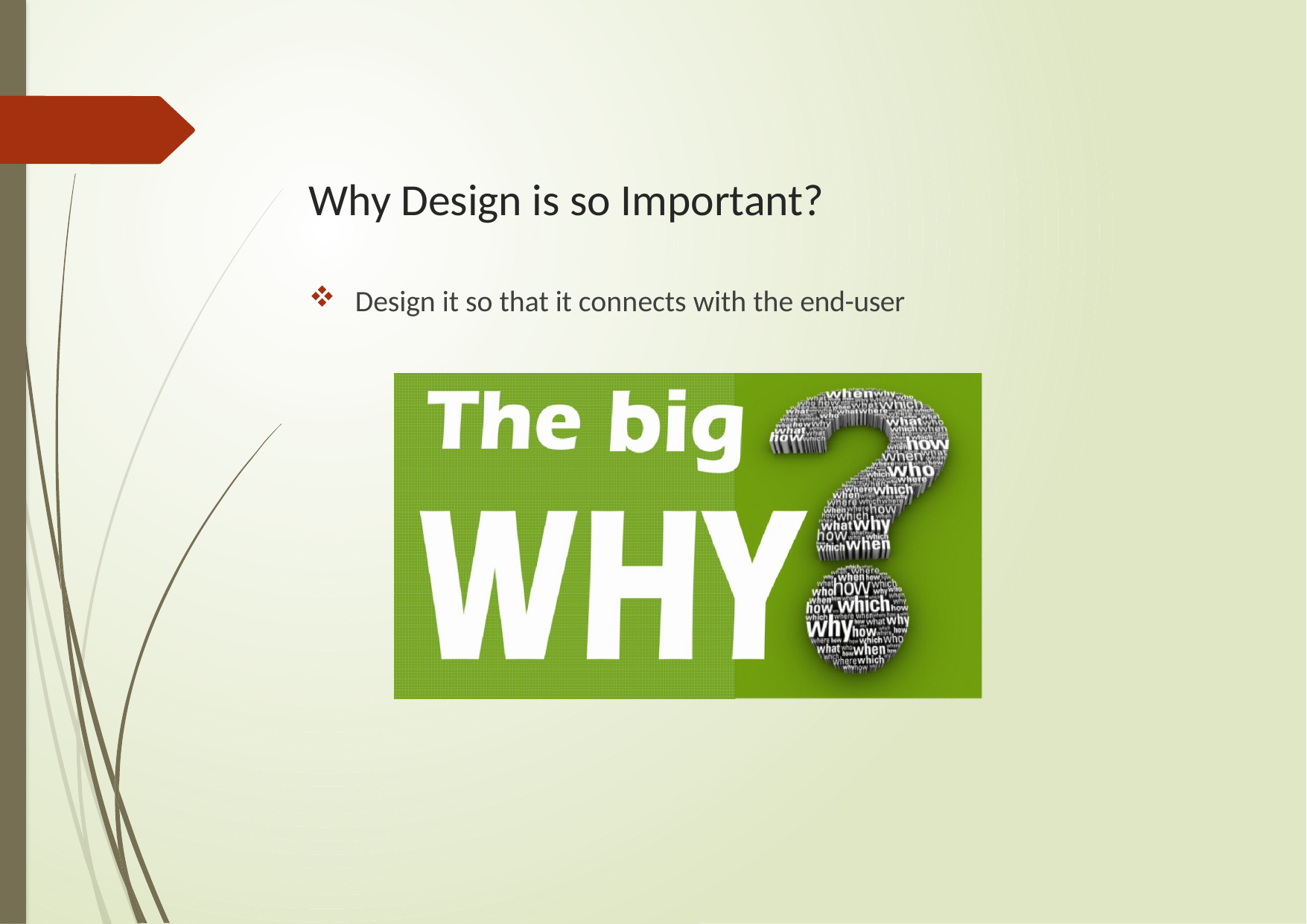

# Why Design is so Important?
Design it so that it connects with the end-user